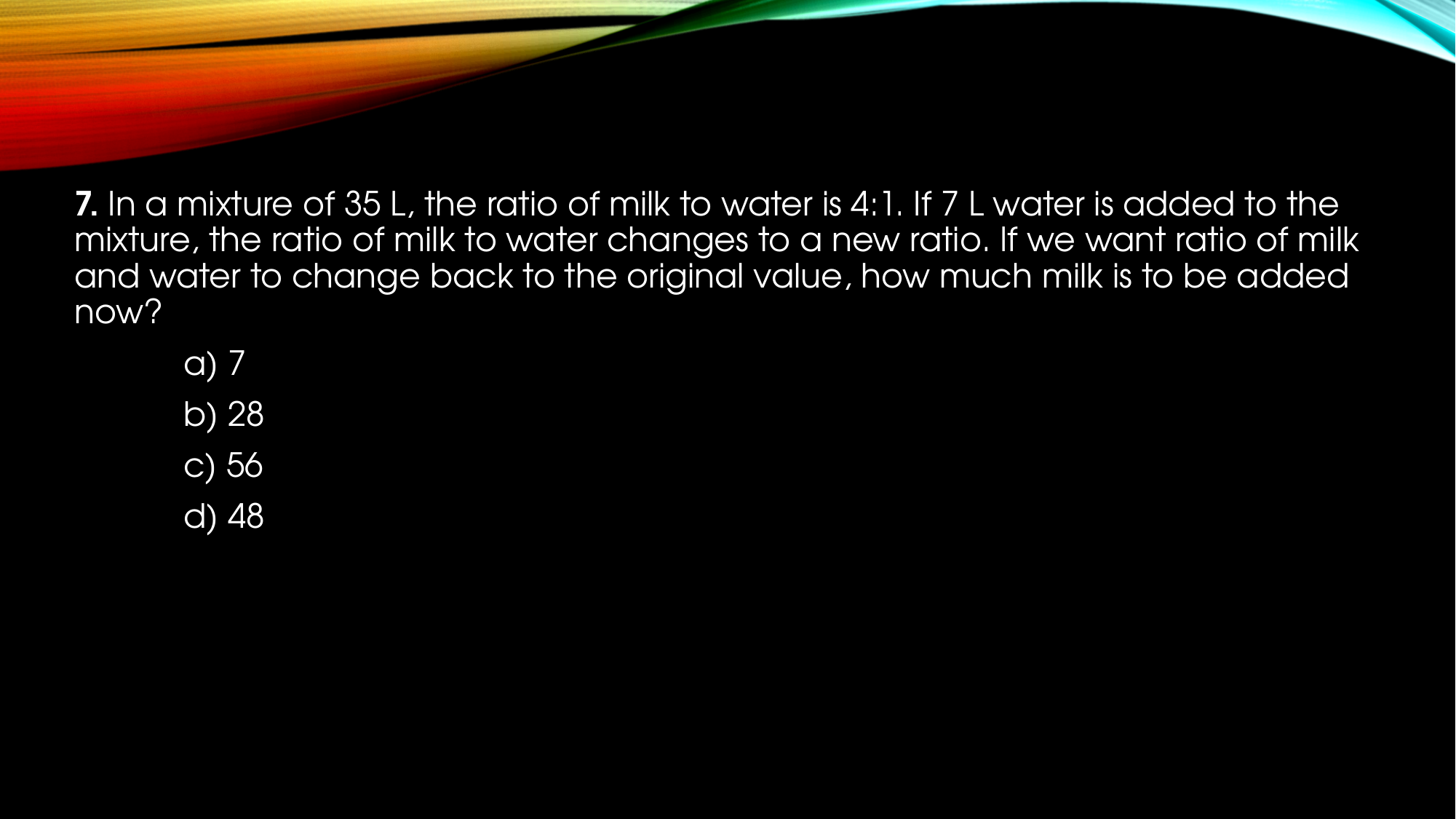

7. In a mixture of 35 L, the ratio of milk to water is 4:1. If 7 L water is added to the mixture, the ratio of milk to water changes to a new ratio. If we want ratio of milk and water to change back to the original value, how much milk is to be added now?
	a) 7
	b) 28
	c) 56
	d) 48